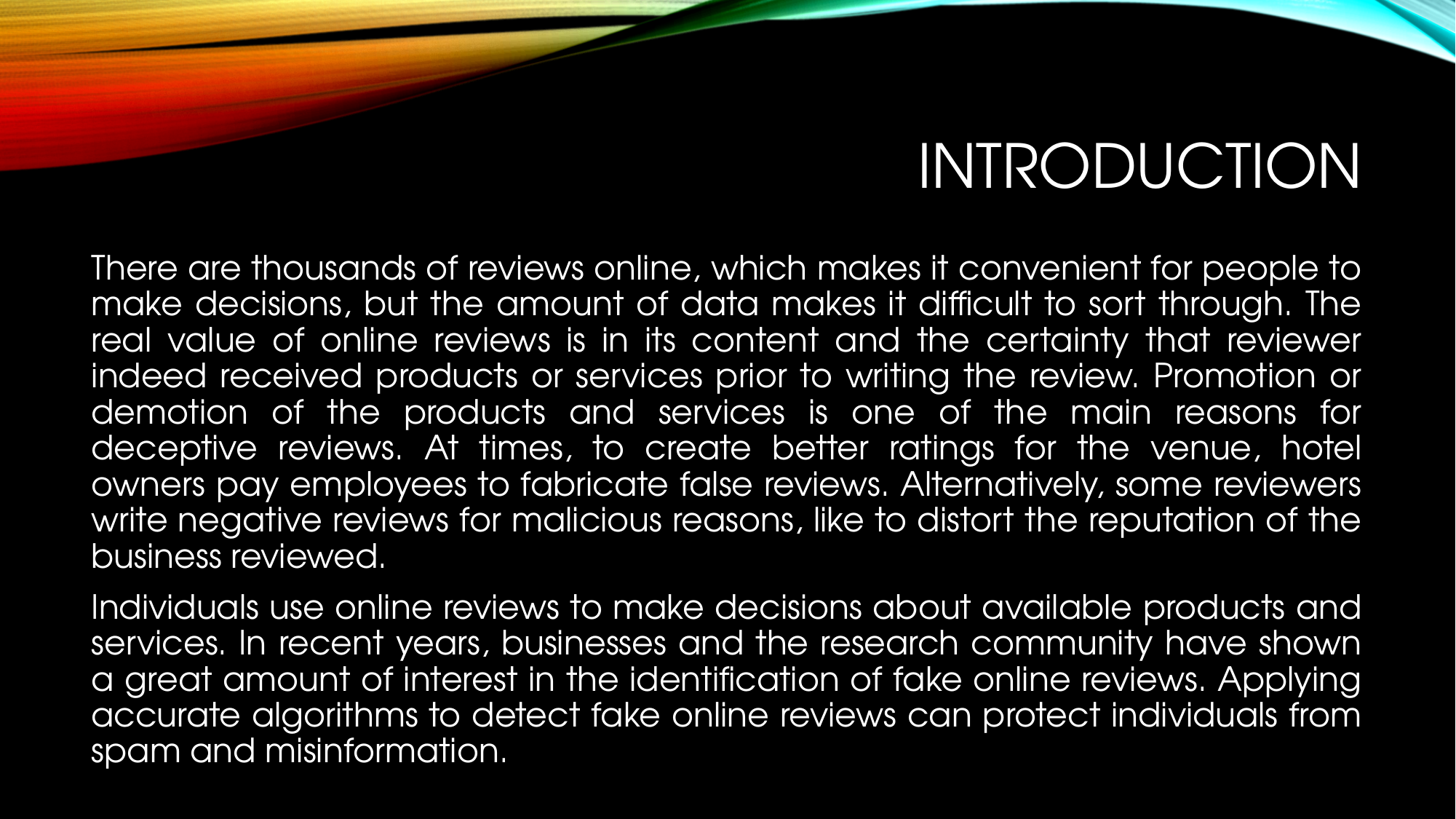

# Introduction
There are thousands of reviews online, which makes it convenient for people to make decisions, but the amount of data makes it difficult to sort through. The real value of online reviews is in its content and the certainty that reviewer indeed received products or services prior to writing the review. Promotion or demotion of the products and services is one of the main reasons for deceptive reviews. At times, to create better ratings for the venue, hotel owners pay employees to fabricate false reviews. Alternatively, some reviewers write negative reviews for malicious reasons, like to distort the reputation of the business reviewed.
Individuals use online reviews to make decisions about available products and services. In recent years, businesses and the research community have shown a great amount of interest in the identification of fake online reviews. Applying accurate algorithms to detect fake online reviews can protect individuals from spam and misinformation.